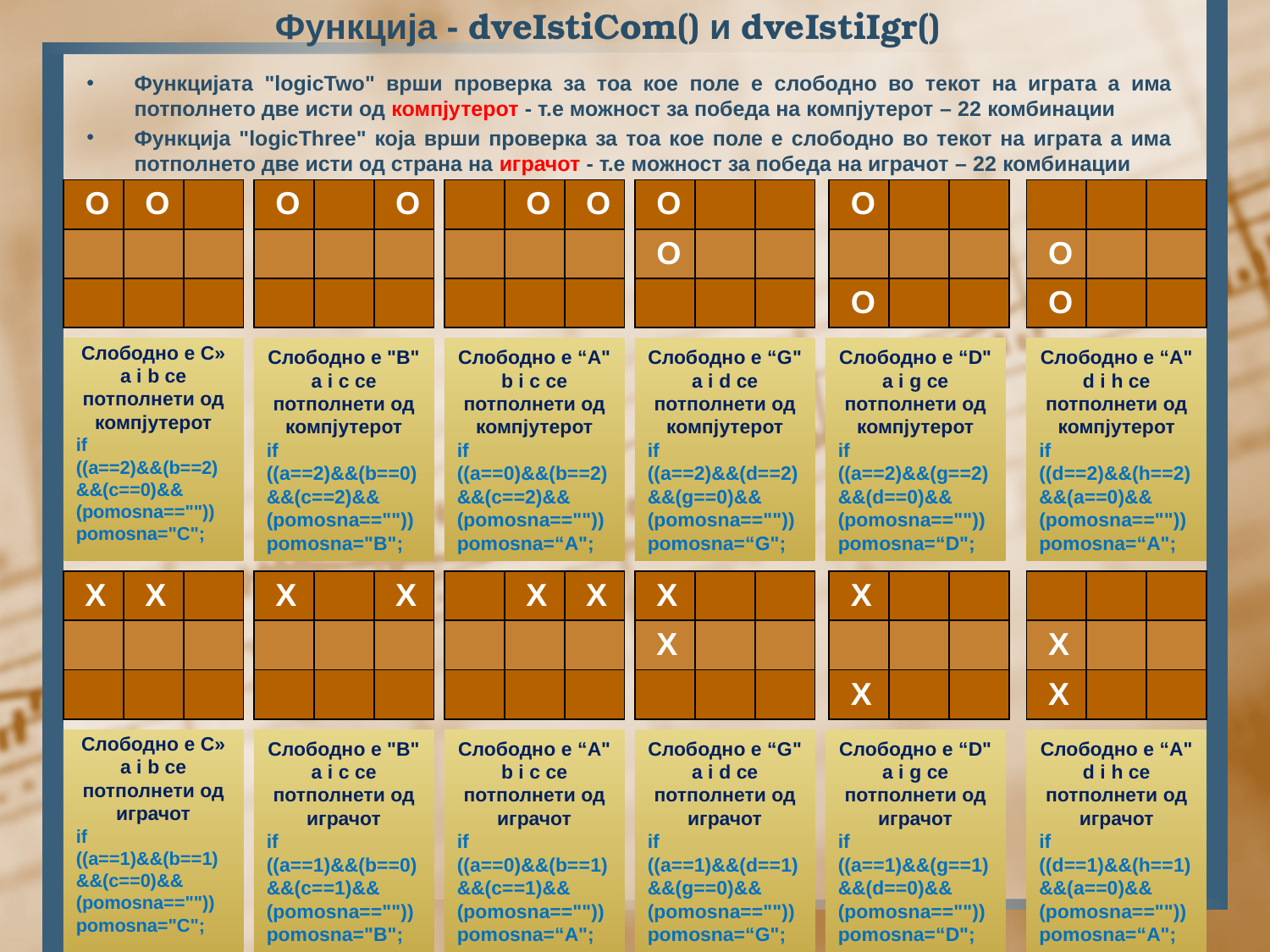

# Функција - dveIstiCom() и dveIstiIgr()
Функцијата "logicTwo" врши проверка за тоа кое поле е слободно во текот на играта а има потполнето две исти од компјутерот - т.е можност за победа на компјутерот – 22 комбинации
Функција "logicThree" која врши проверка за тоа кое поле е слободно во текот на играта а има потполнето две исти од страна на играчот - т.е можност за победа на играчот – 22 комбинации
| О | О |  |
| --- | --- | --- |
|  |  |  |
|  |  |  |
| О |  | О |
| --- | --- | --- |
|  |  |  |
|  |  |  |
|  | О | О |
| --- | --- | --- |
|  |  |  |
|  |  |  |
| О |  |  |
| --- | --- | --- |
| O |  |  |
|  |  |  |
| О |  |  |
| --- | --- | --- |
|  |  |  |
| O |  |  |
|  |  |  |
| --- | --- | --- |
| O |  |  |
| O |  |  |

Слободно е C»
a i b се потполнети од компјутерот
if ((a==2)&&(b==2)&&(c==0)&&
(pomosna=="")) pomosna="C";

Слободно е "B" a i c се потполнети од компјутерот
if
((a==2)&&(b==0)&&(c==2)&&
(pomosna=="")) pomosna="B";
Слободно е “A" b i c се потполнети од компјутерот
if
((a==0)&&(b==2)&&(c==2)&&
(pomosna=="")) pomosna=“A";
Слободно е “G" a i d се потполнети од компјутерот
if
((a==2)&&(d==2)&&(g==0)&&
(pomosna=="")) pomosna=“G";
Слободно е “D" a i g се потполнети од компјутерот
if
((a==2)&&(g==2)&&(d==0)&&
(pomosna=="")) pomosna=“D";
Слободно е “A" d i h се потполнети од компјутерот
if
((d==2)&&(h==2)&&(a==0)&&
(pomosna=="")) pomosna=“A";
| X | X |  |
| --- | --- | --- |
|  |  |  |
|  |  |  |
| X |  | X |
| --- | --- | --- |
|  |  |  |
|  |  |  |
|  | X | X |
| --- | --- | --- |
|  |  |  |
|  |  |  |
| X |  |  |
| --- | --- | --- |
| X |  |  |
|  |  |  |
| X |  |  |
| --- | --- | --- |
|  |  |  |
| X |  |  |
|  |  |  |
| --- | --- | --- |
| X |  |  |
| X |  |  |

Слободно е C»
a i b се потполнети од играчот
if ((a==1)&&(b==1)&&(c==0)&&
(pomosna=="")) pomosna="C";

Слободно е "B" a i c се потполнети од играчот
if
((a==1)&&(b==0)&&(c==1)&&
(pomosna=="")) pomosna="B";
Слободно е “A" b i c се потполнети од играчот
if
((a==0)&&(b==1)&&(c==1)&&
(pomosna=="")) pomosna=“A";
Слободно е “G" a i d се потполнети од играчот
if
((a==1)&&(d==1)&&(g==0)&&
(pomosna=="")) pomosna=“G";
Слободно е “D" a i g се потполнети од играчот
if
((a==1)&&(g==1)&&(d==0)&&
(pomosna=="")) pomosna=“D";
Слободно е “A" d i h се потполнети од играчот
if
((d==1)&&(h==1)&&(a==0)&&
(pomosna=="")) pomosna=“A";